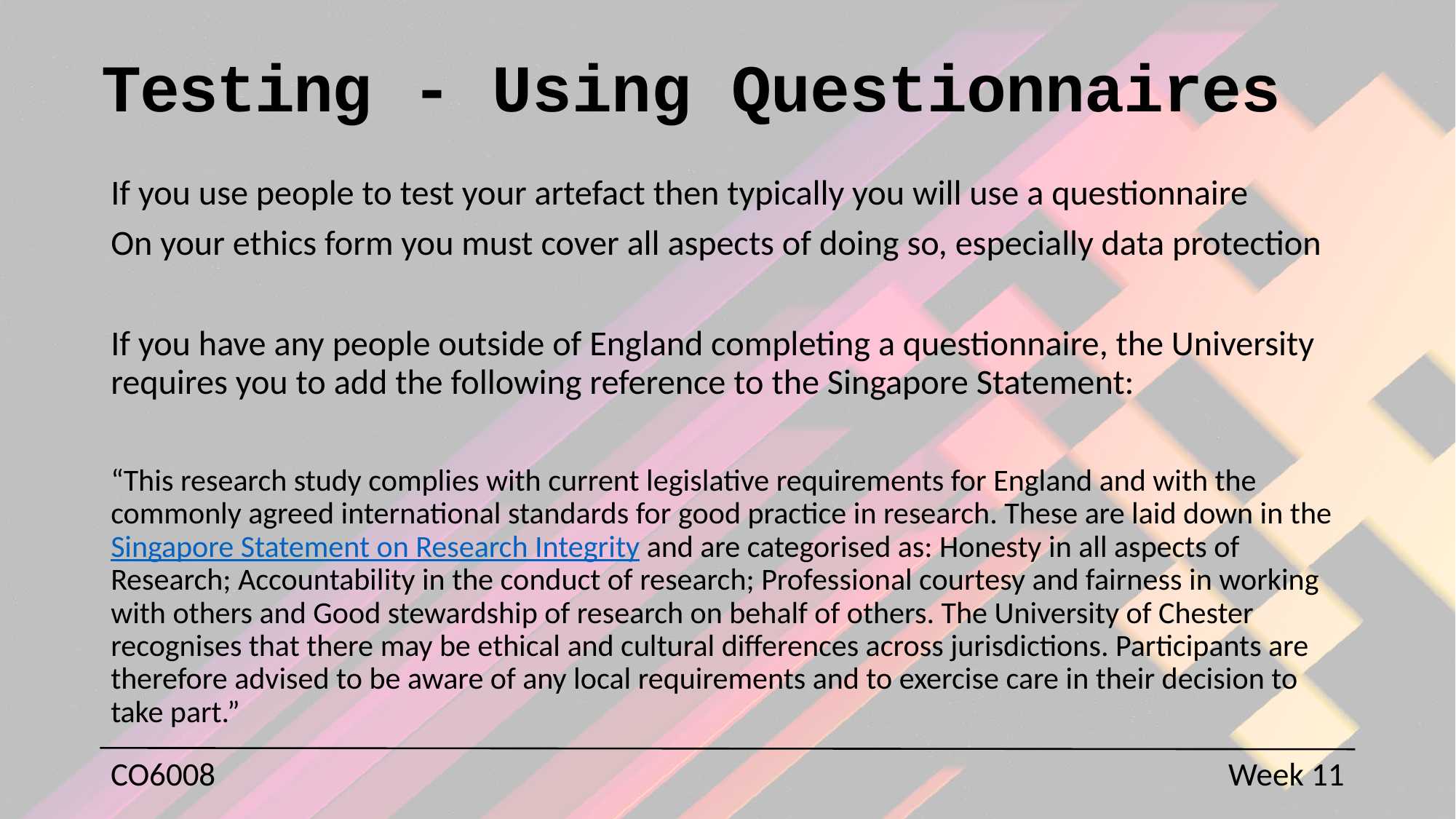

# Testing - Using Questionnaires
If you use people to test your artefact then typically you will use a questionnaire
On your ethics form you must cover all aspects of doing so, especially data protection

If you have any people outside of England completing a questionnaire, the University requires you to add the following reference to the Singapore Statement:

“This research study complies with current legislative requirements for England and with the commonly agreed international standards for good practice in research. These are laid down in the Singapore Statement on Research Integrity and are categorised as: Honesty in all aspects of Research; Accountability in the conduct of research; Professional courtesy and fairness in working with others and Good stewardship of research on behalf of others. The University of Chester recognises that there may be ethical and cultural differences across jurisdictions. Participants are therefore advised to be aware of any local requirements and to exercise care in their decision to take part.”